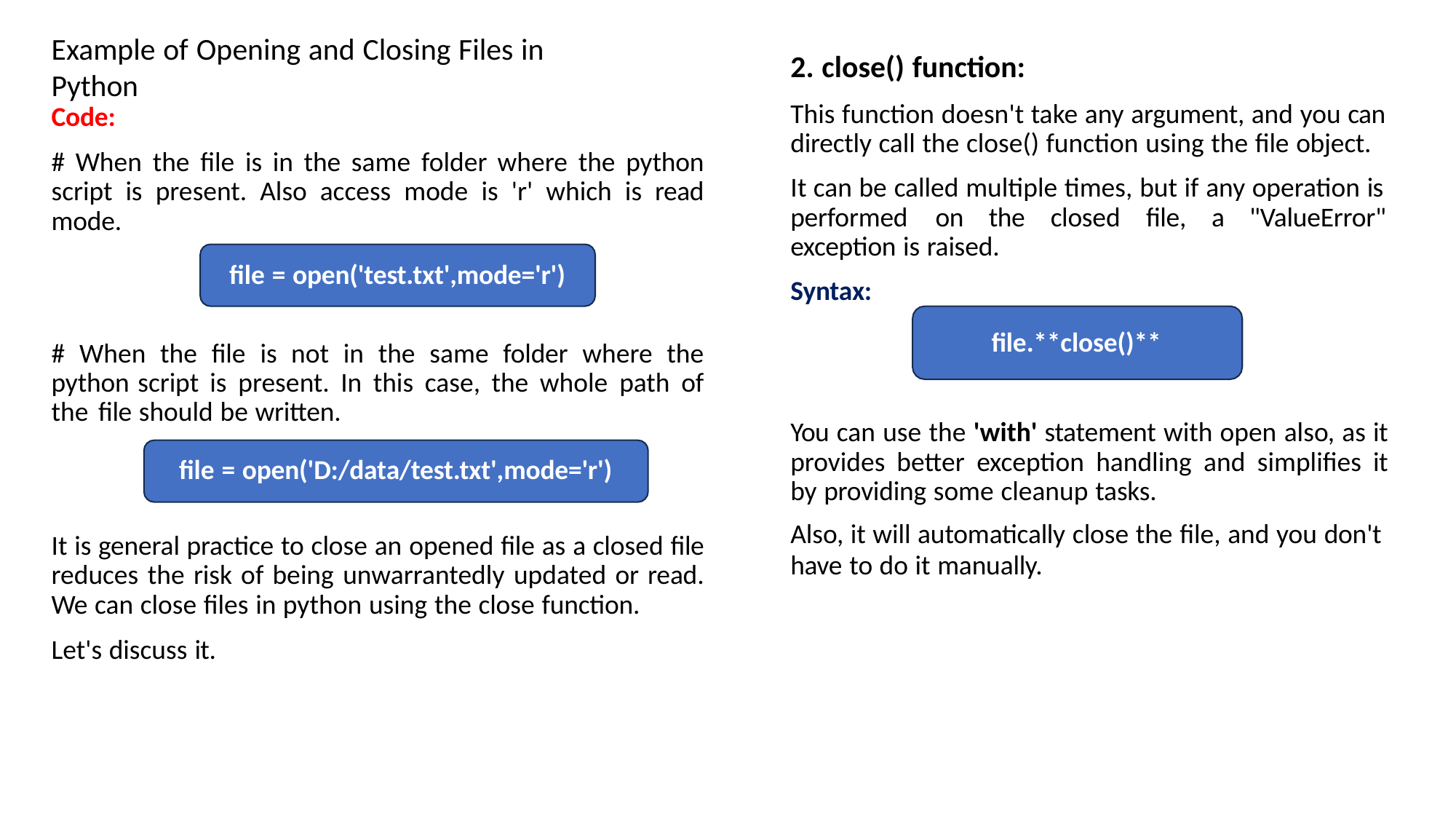

2. close() function:
This function doesn't take any argument, and you can directly call the close() function using the file object.
It can be called multiple times, but if any operation is
# Example of Opening and Closing Files in Python
Code:
# When the file is in the same folder where the python script is present. Also access mode is 'r' which is read mode.
file = open('test.txt',mode='r')

# When the file is not in the same folder where the python script is present. In this case, the whole path of the file should be written.
file = open('D:/data/test.txt',mode='r')

It is general practice to close an opened file as a closed file reduces the risk of being unwarrantedly updated or read. We can close files in python using the close function.
Let's discuss it.
performed	on	the	closed	file,	a	"ValueError"
exception is raised.
Syntax:

file.**close()**
You can use the 'with' statement with open also, as it provides better exception handling and simplifies it by providing some cleanup tasks.
Also, it will automatically close the file, and you don't
have to do it manually.